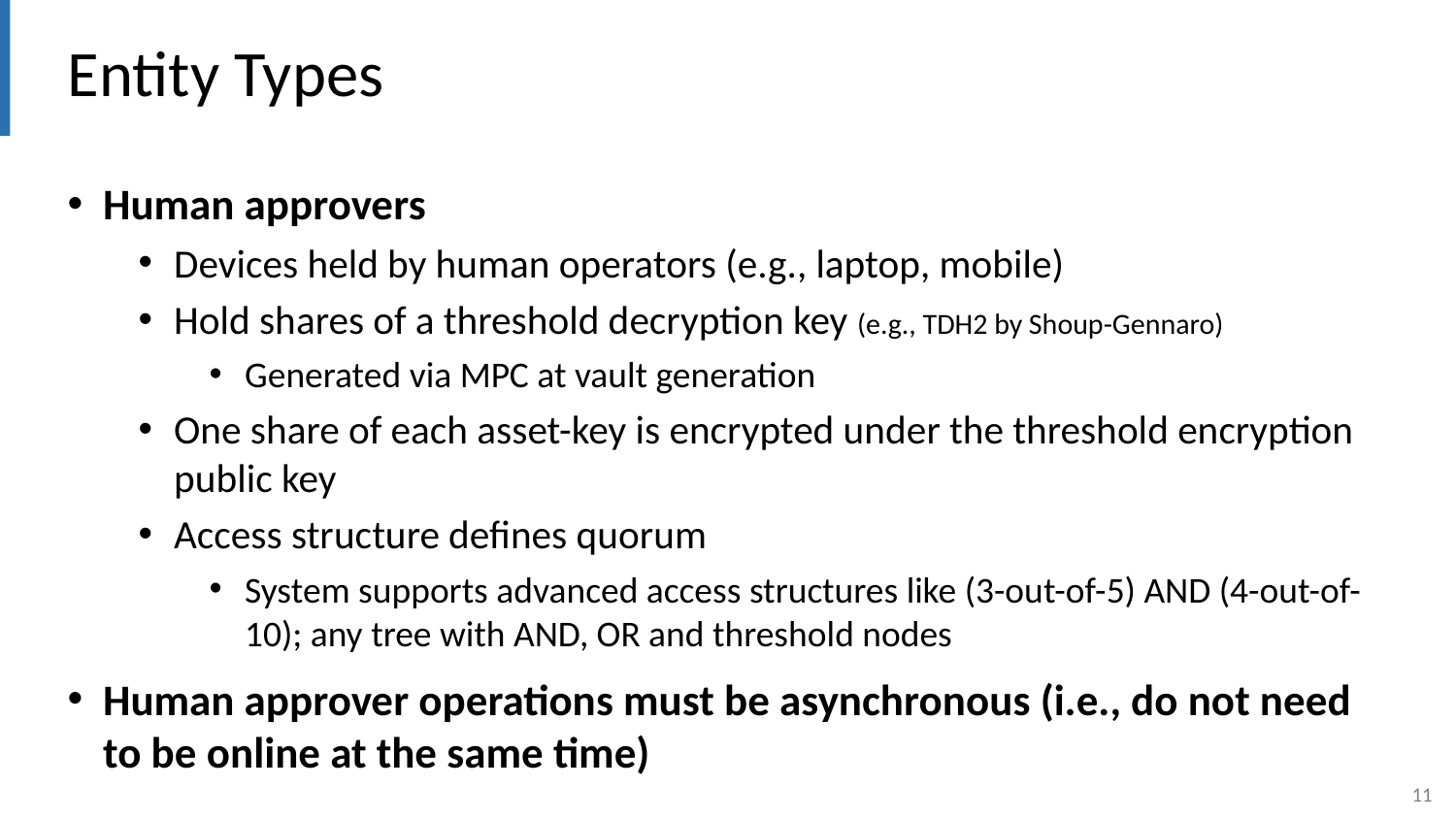

# Entity Types
Human approvers
Devices held by human operators (e.g., laptop, mobile)
Hold shares of a threshold decryption key (e.g., TDH2 by Shoup-Gennaro)
Generated via MPC at vault generation
One share of each asset-key is encrypted under the threshold encryption public key
Access structure defines quorum
System supports advanced access structures like (3-out-of-5) AND (4-out-of-10); any tree with AND, OR and threshold nodes
Human approver operations must be asynchronous (i.e., do not need to be online at the same time)

11